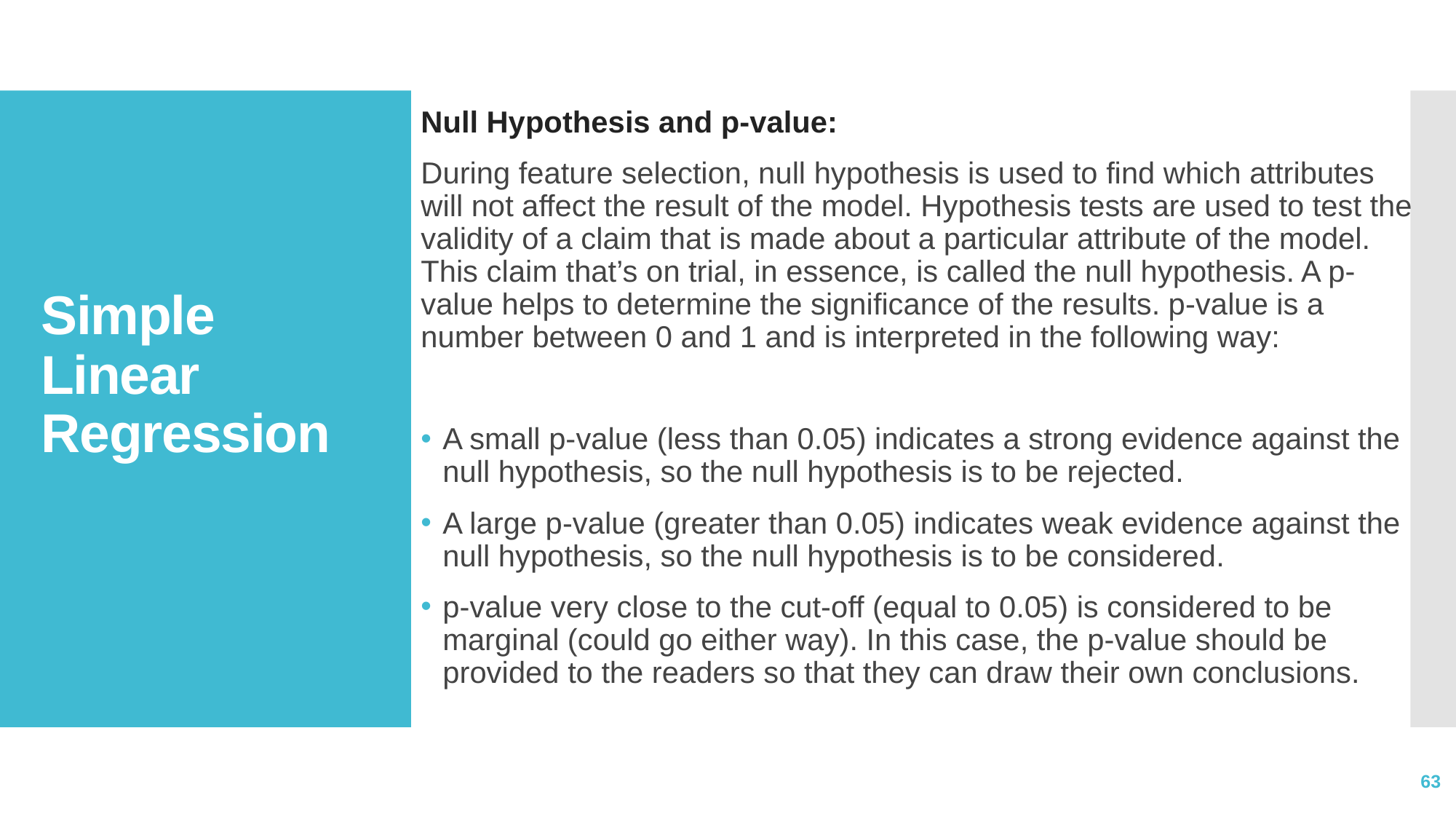

Null Hypothesis and p-value:
During feature selection, null hypothesis is used to find which attributes will not affect the result of the model. Hypothesis tests are used to test the validity of a claim that is made about a particular attribute of the model. This claim that’s on trial, in essence, is called the null hypothesis. A p-value helps to determine the significance of the results. p-value is a number between 0 and 1 and is interpreted in the following way:

A small p-value (less than 0.05) indicates a strong evidence against the null hypothesis, so the null hypothesis is to be rejected.
A large p-value (greater than 0.05) indicates weak evidence against the null hypothesis, so the null hypothesis is to be considered.
p-value very close to the cut-off (equal to 0.05) is considered to be marginal (could go either way). In this case, the p-value should be provided to the readers so that they can draw their own conclusions.
# Simple Linear Regression
63